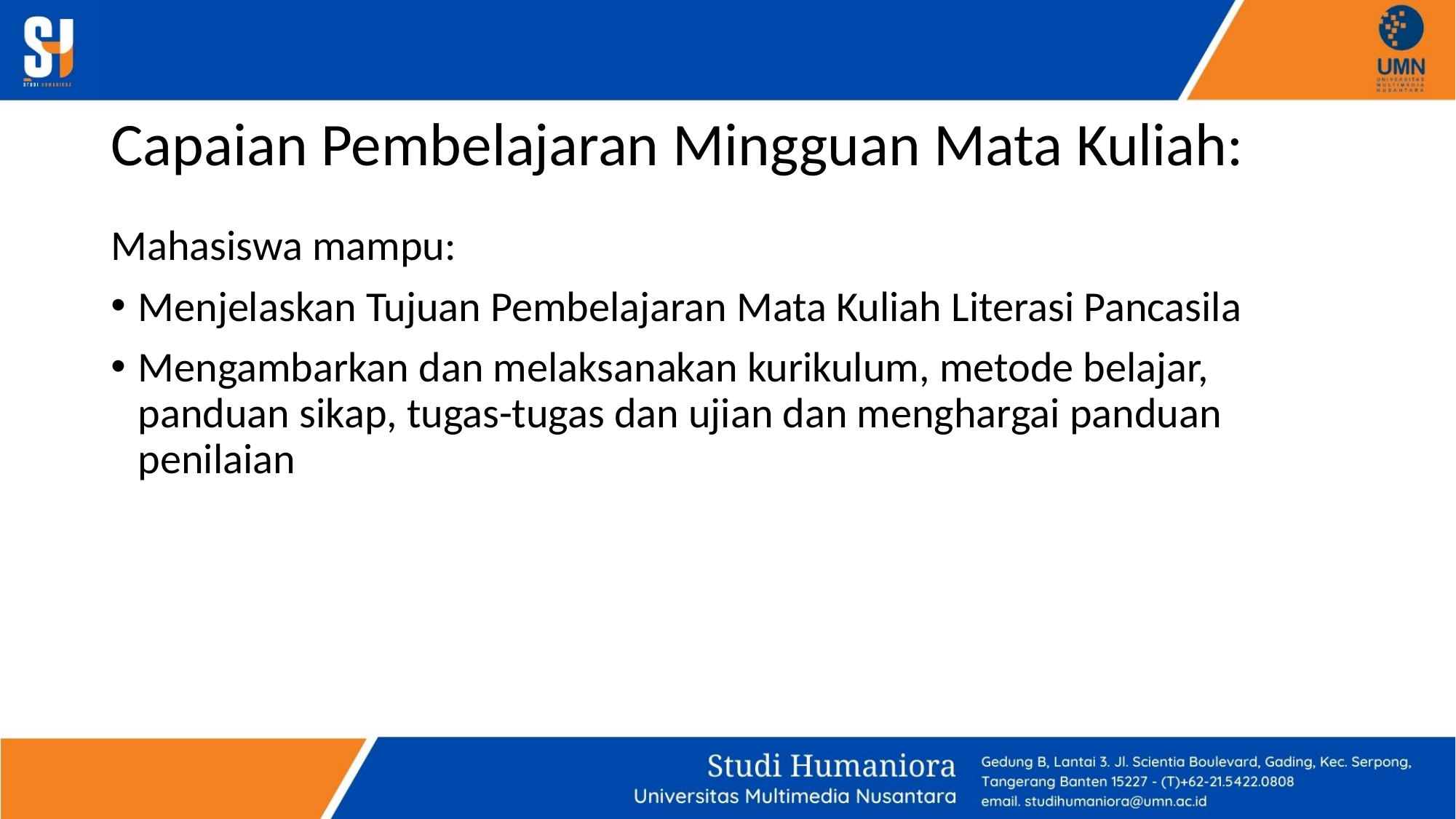

# Capaian Pembelajaran Mingguan Mata Kuliah:
Mahasiswa mampu:
Menjelaskan Tujuan Pembelajaran Mata Kuliah Literasi Pancasila
Mengambarkan dan melaksanakan kurikulum, metode belajar, panduan sikap, tugas-tugas dan ujian dan menghargai panduan penilaian